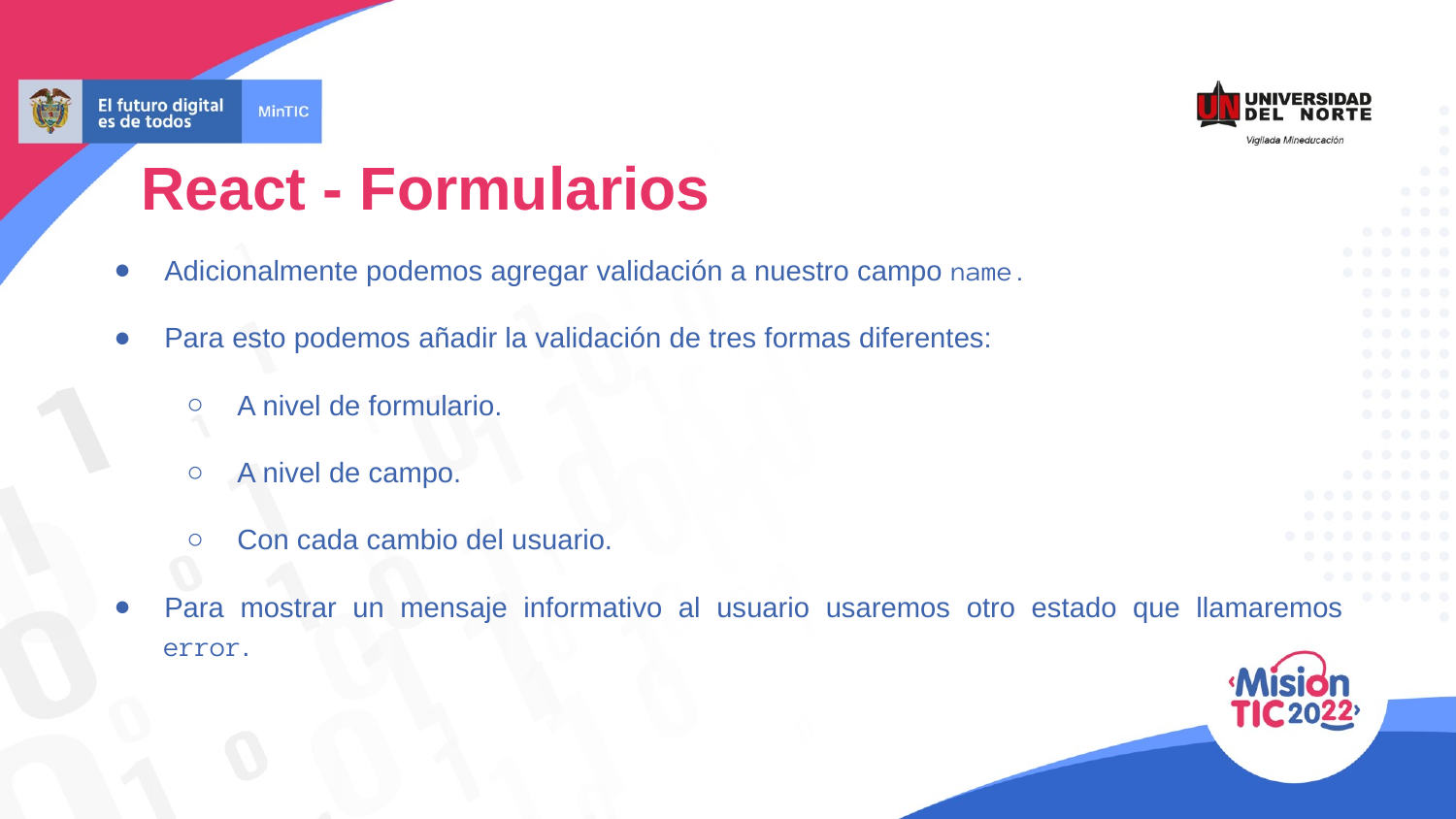

React - Formularios
Adicionalmente podemos agregar validación a nuestro campo name.
Para esto podemos añadir la validación de tres formas diferentes:
A nivel de formulario.
A nivel de campo.
Con cada cambio del usuario.
Para mostrar un mensaje informativo al usuario usaremos otro estado que llamaremos error.